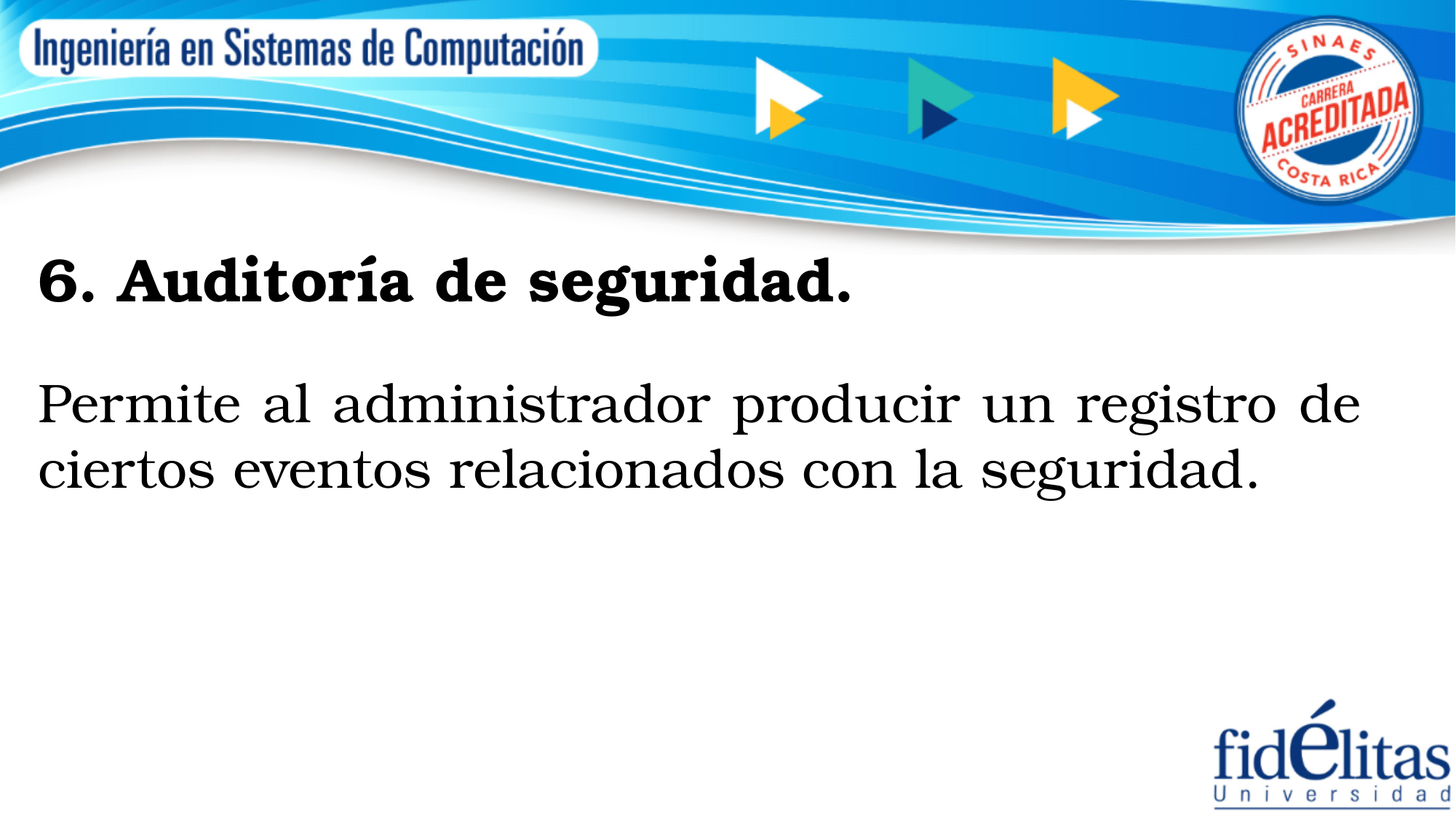

6. Auditoría de seguridad.
Permite al administrador producir un registro de ciertos eventos relacionados con la seguridad.